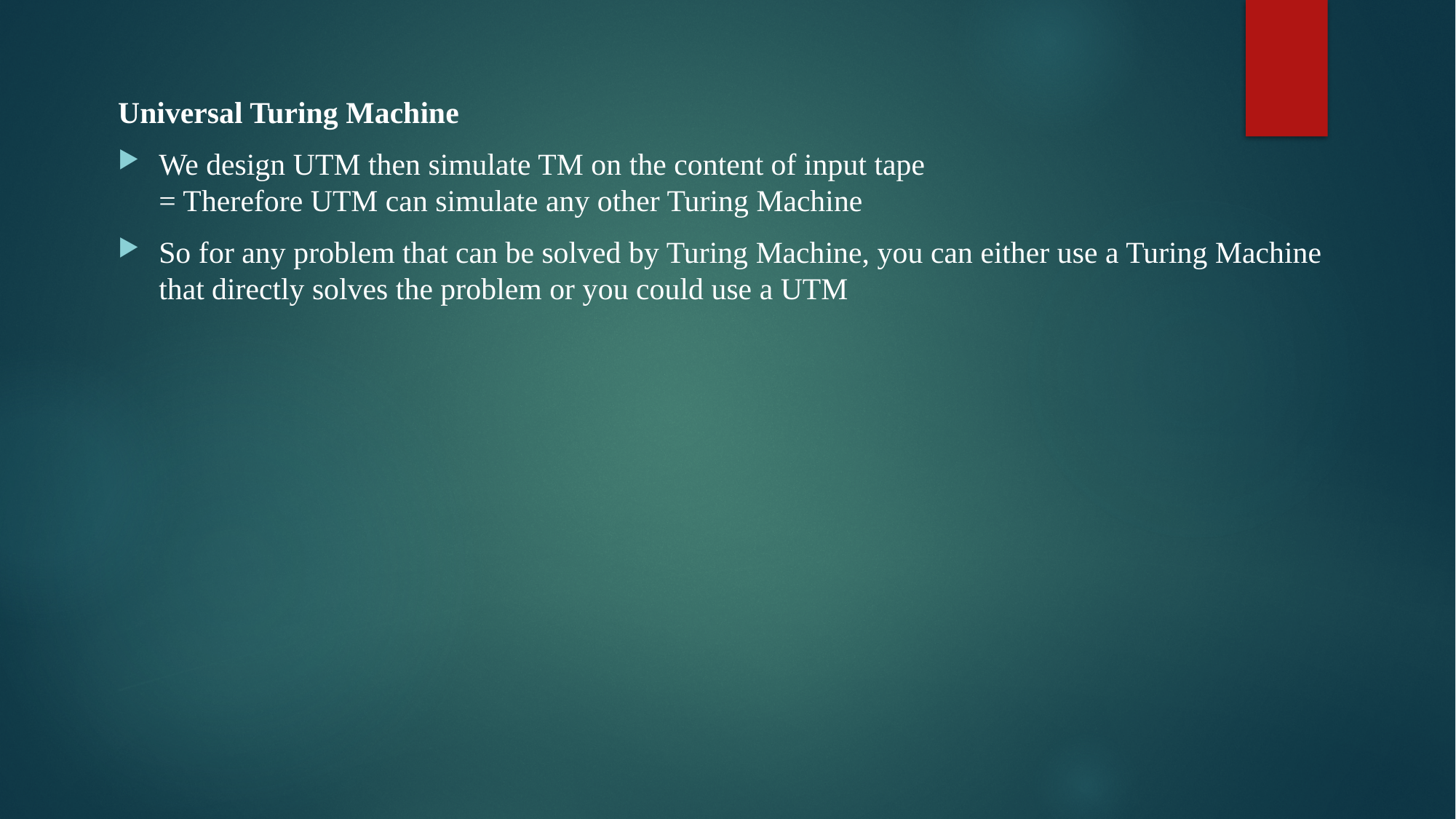

Universal Turing Machine
We design UTM then simulate TM on the content of input tape
= Therefore UTM can simulate any other Turing Machine
So for any problem that can be solved by Turing Machine, you can either use a Turing Machine that directly solves the problem or you could use a UTM